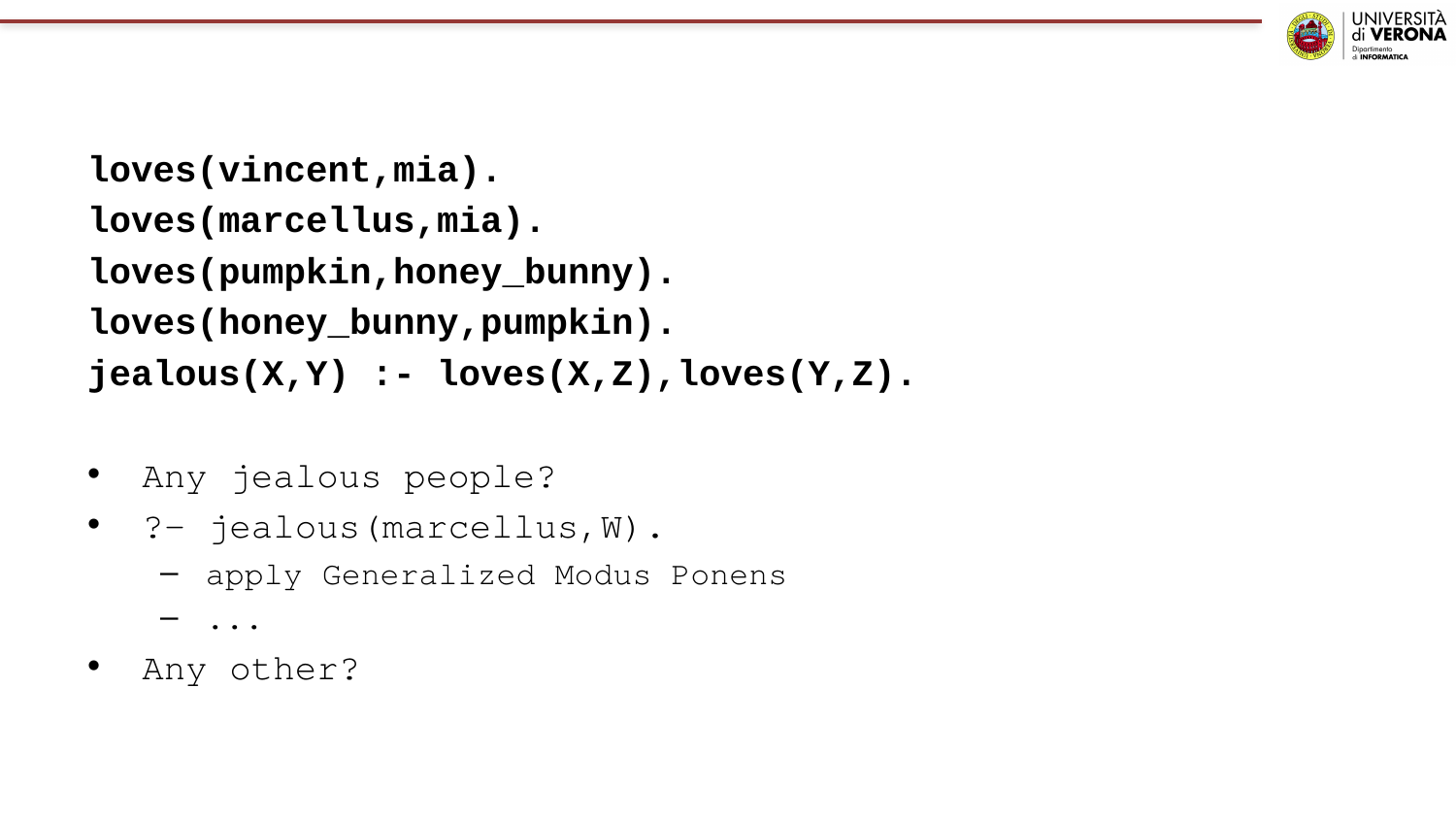

#
loves(vincent,mia).
loves(marcellus,mia).
loves(pumpkin,honey_bunny).
loves(honey_bunny,pumpkin).
jealous(X,Y) :- loves(X,Z),loves(Y,Z).

Any jealous people?
?- jealous(marcellus,W).
apply Generalized Modus Ponens
...
Any other?